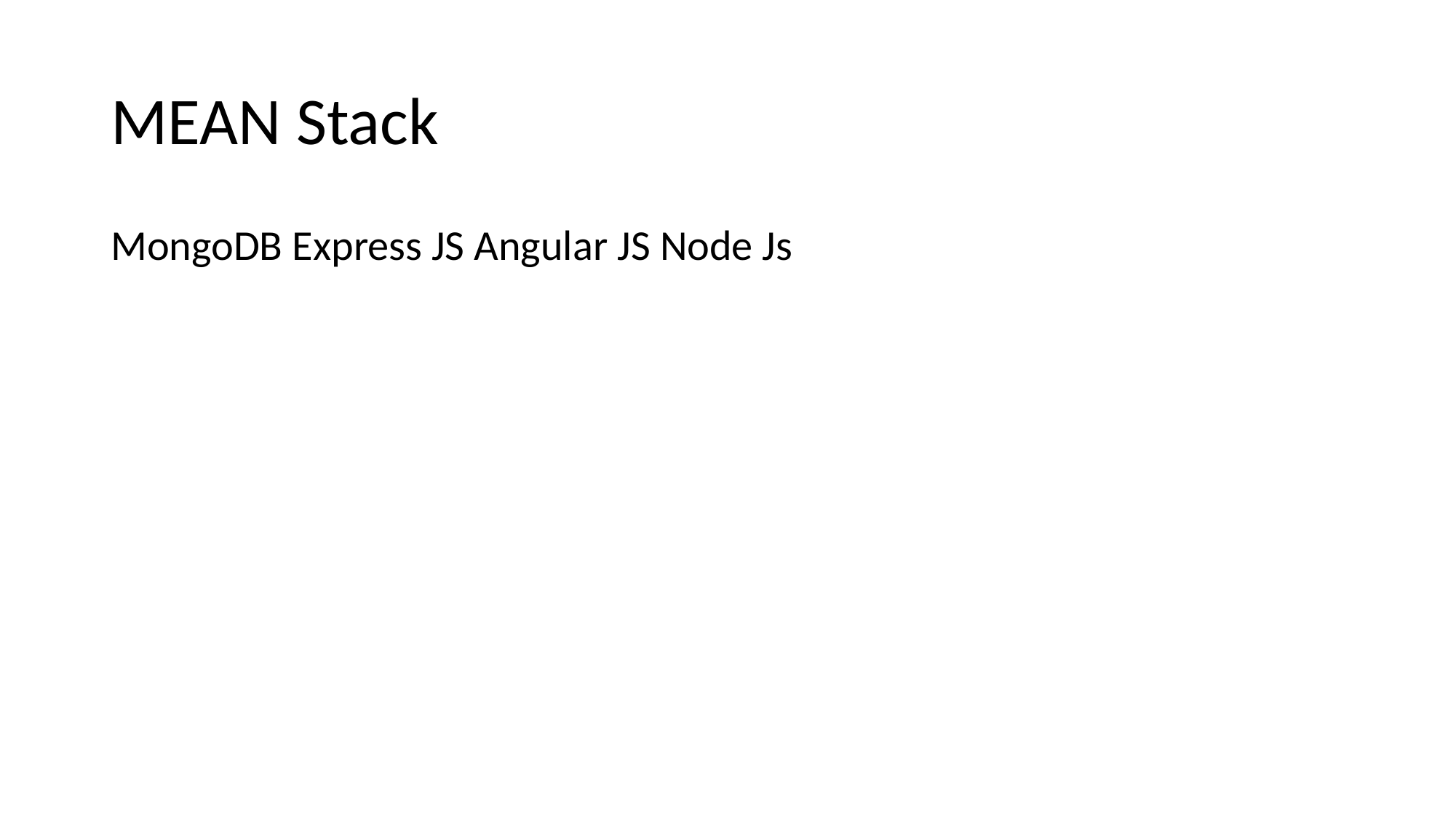

# MEAN Stack
MongoDB Express JS Angular JS Node Js